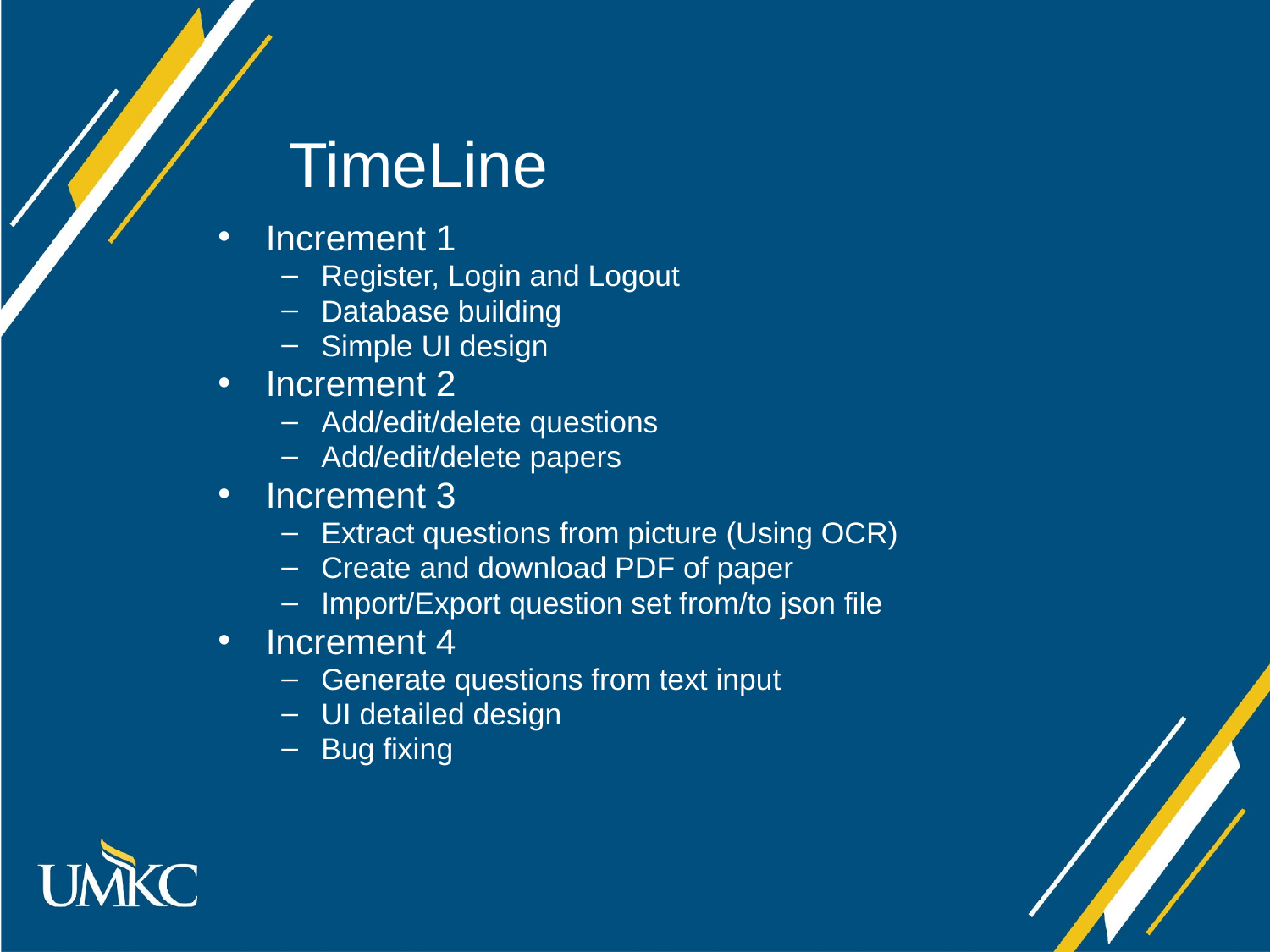

# TimeLine
Increment 1
Register, Login and Logout
Database building
Simple UI design
Increment 2
Add/edit/delete questions
Add/edit/delete papers
Increment 3
Extract questions from picture (Using OCR)
Create and download PDF of paper
Import/Export question set from/to json file
Increment 4
Generate questions from text input
UI detailed design
Bug fixing